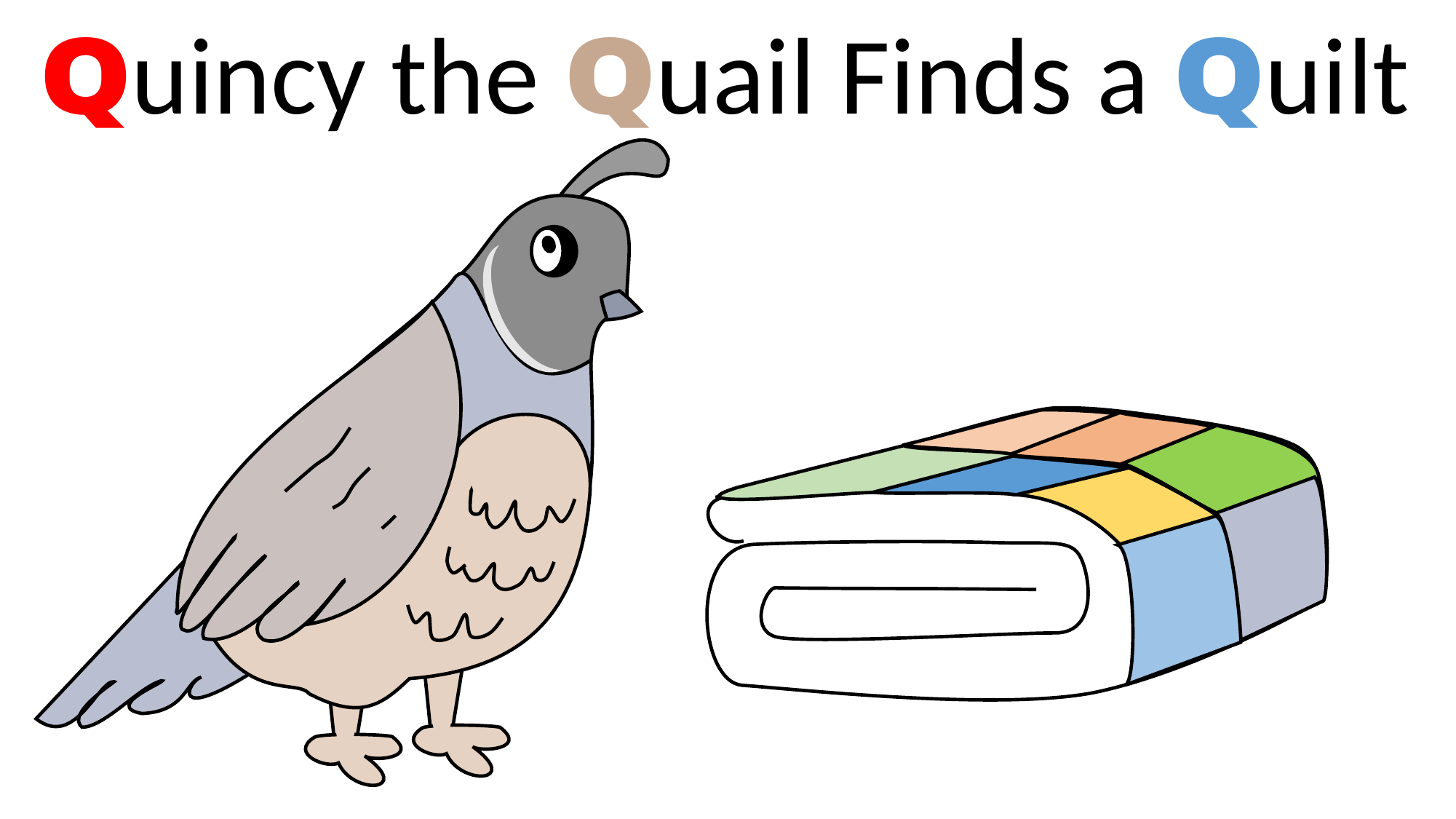

Quincy the Quail Finds a Quilt
Leo the Lion Loves Lollipops